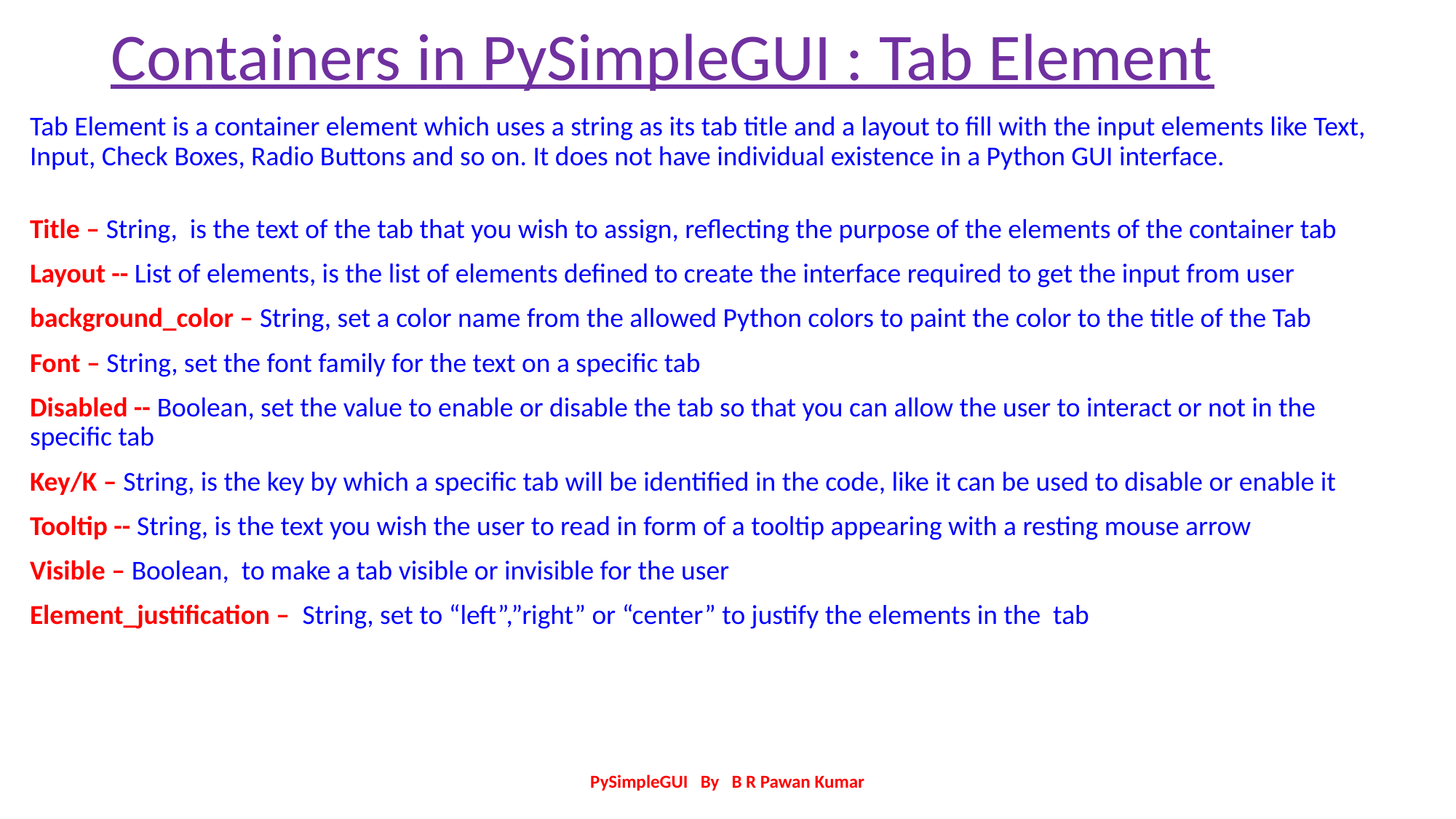

# Containers in PySimpleGUI : Tab Element
Tab Element is a container element which uses a string as its tab title and a layout to fill with the input elements like Text, Input, Check Boxes, Radio Buttons and so on. It does not have individual existence in a Python GUI interface.

Title – String,  is the text of the tab that you wish to assign, reflecting the purpose of the elements of the container tab
Layout -- List of elements, is the list of elements defined to create the interface required to get the input from user
background_color – String, set a color name from the allowed Python colors to paint the color to the title of the Tab
Font – String, set the font family for the text on a specific tab
Disabled -- Boolean, set the value to enable or disable the tab so that you can allow the user to interact or not in the specific tab
Key/K – String, is the key by which a specific tab will be identified in the code, like it can be used to disable or enable it
Tooltip -- String, is the text you wish the user to read in form of a tooltip appearing with a resting mouse arrow
Visible – Boolean,  to make a tab visible or invisible for the user
Element_justification –  String, set to “left”,”right” or “center” to justify the elements in the  tab
PySimpleGUI   By   B R Pawan Kumar